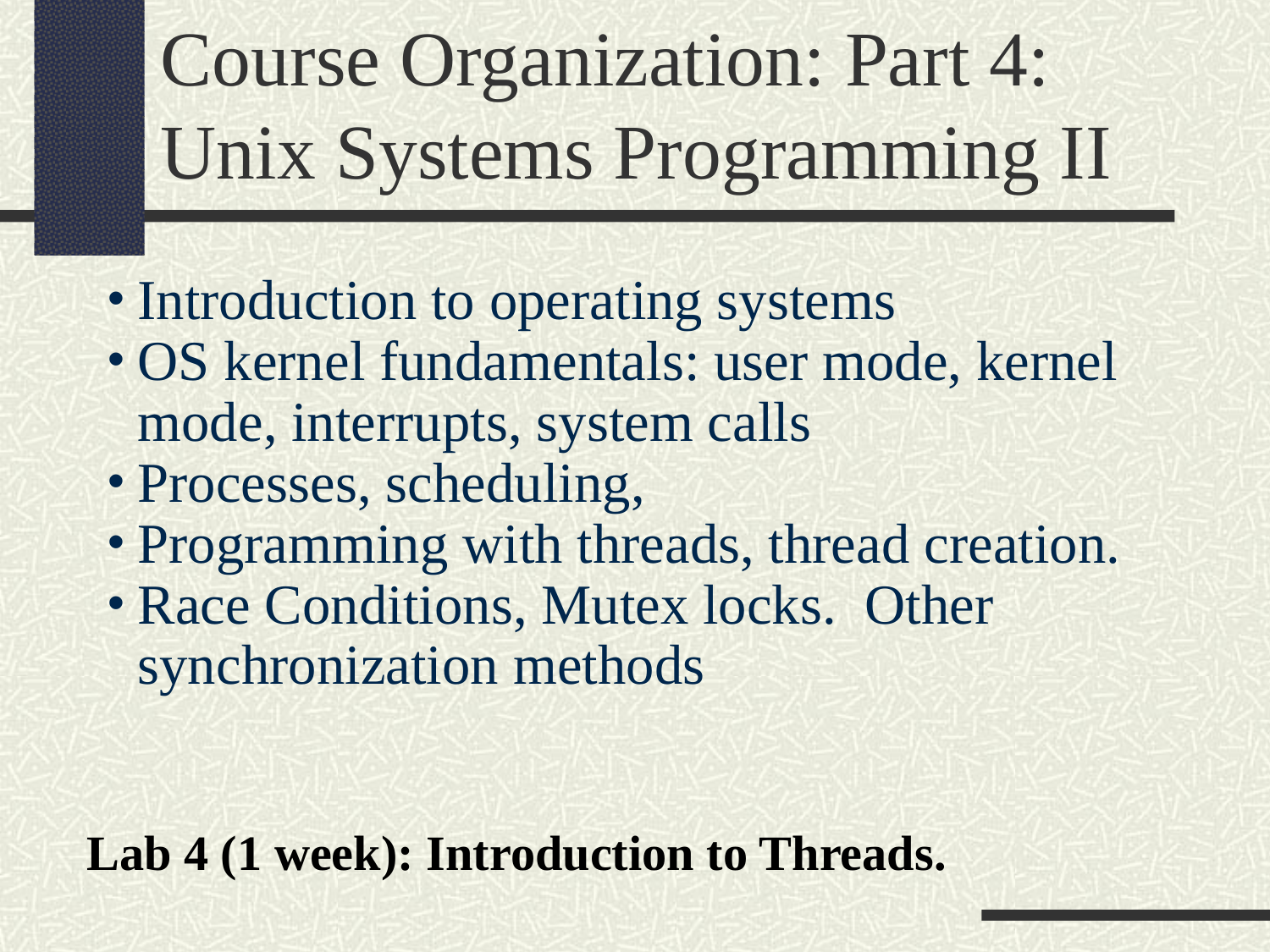

Course Organization: Part 4: Unix Systems Programming II
Introduction to operating systems
OS kernel fundamentals: user mode, kernel mode, interrupts, system calls
Processes, scheduling,
Programming with threads, thread creation.
Race Conditions, Mutex locks.  Other synchronization methods

Lab 4 (1 week): Introduction to Threads.